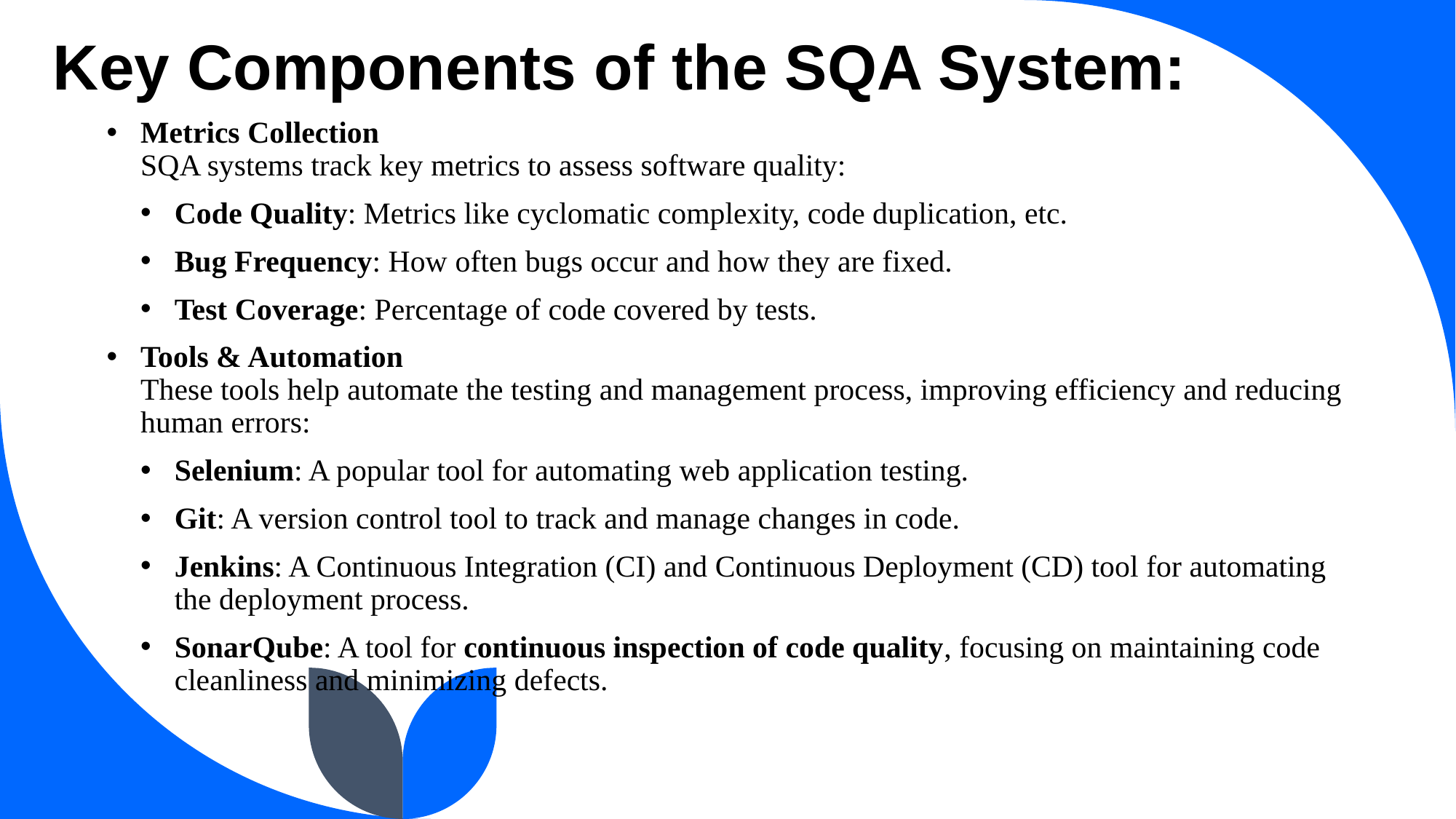

# Key Components of the SQA System:
Metrics Collection
SQA systems track key metrics to assess software quality:
Code Quality: Metrics like cyclomatic complexity, code duplication, etc.
Bug Frequency: How often bugs occur and how they are fixed.
Test Coverage: Percentage of code covered by tests.
Tools & Automation
These tools help automate the testing and management process, improving efficiency and reducing human errors:
Selenium: A popular tool for automating web application testing.
Git: A version control tool to track and manage changes in code.
Jenkins: A Continuous Integration (CI) and Continuous Deployment (CD) tool for automating the deployment process.
SonarQube: A tool for continuous inspection of code quality, focusing on maintaining code cleanliness and minimizing defects.